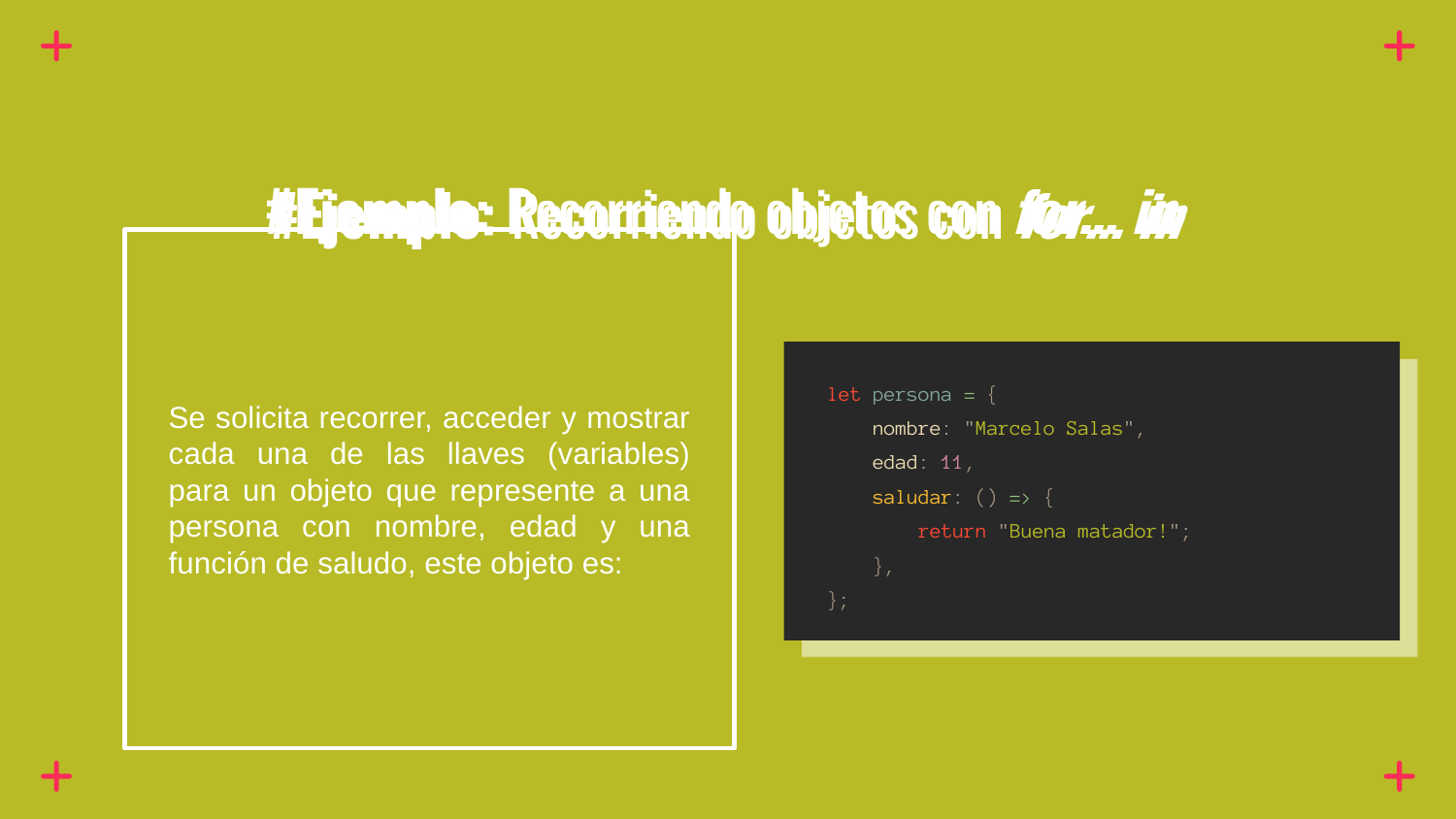

# #Ejemplo: Recorriendo objetos con for… in
let persona = {
    nombre: "Marcelo Salas",
    edad: 11,
    saludar: () => {
        return "Buena matador!";
    },
};
Se solicita recorrer, acceder y mostrar cada una de las llaves (variables) para un objeto que represente a una persona con nombre, edad y una función de saludo, este objeto es: